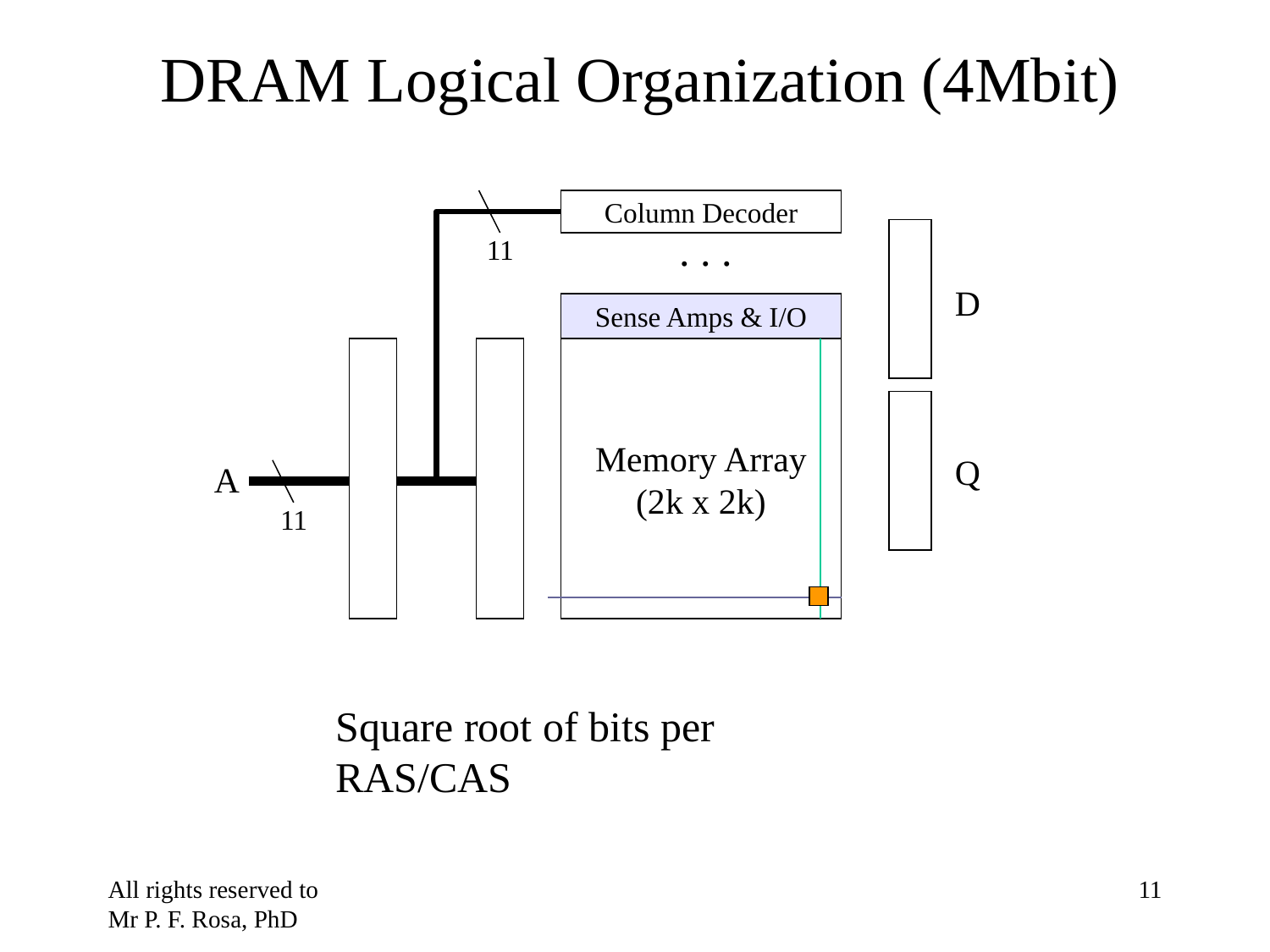

# DRAM Logical Organization (4Mbit)
Column Decoder

. . .

11
D
Sense Amps & I/O

Memory Array
(2k x 2k)

Q
A
11

Square root of bits per RAS/CAS
All rights reserved to Mr P. F. Rosa, PhD
11